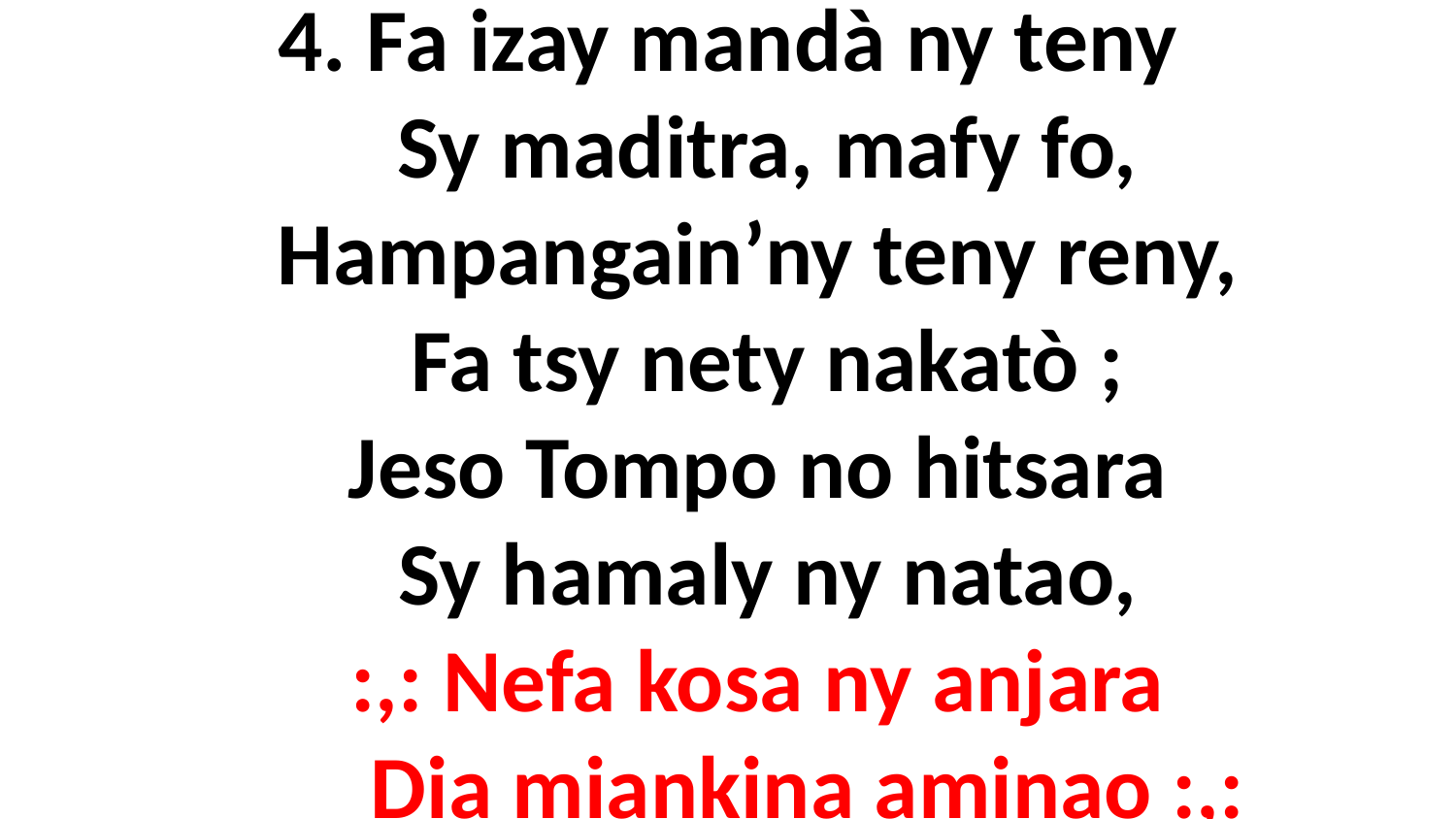

# 4. Fa izay mandà ny teny Sy maditra, mafy fo, Hampangain’ny teny reny, Fa tsy nety nakatò ; Jeso Tompo no hitsara Sy hamaly ny natao, :,: Nefa kosa ny anjara Dia miankina aminao :,: